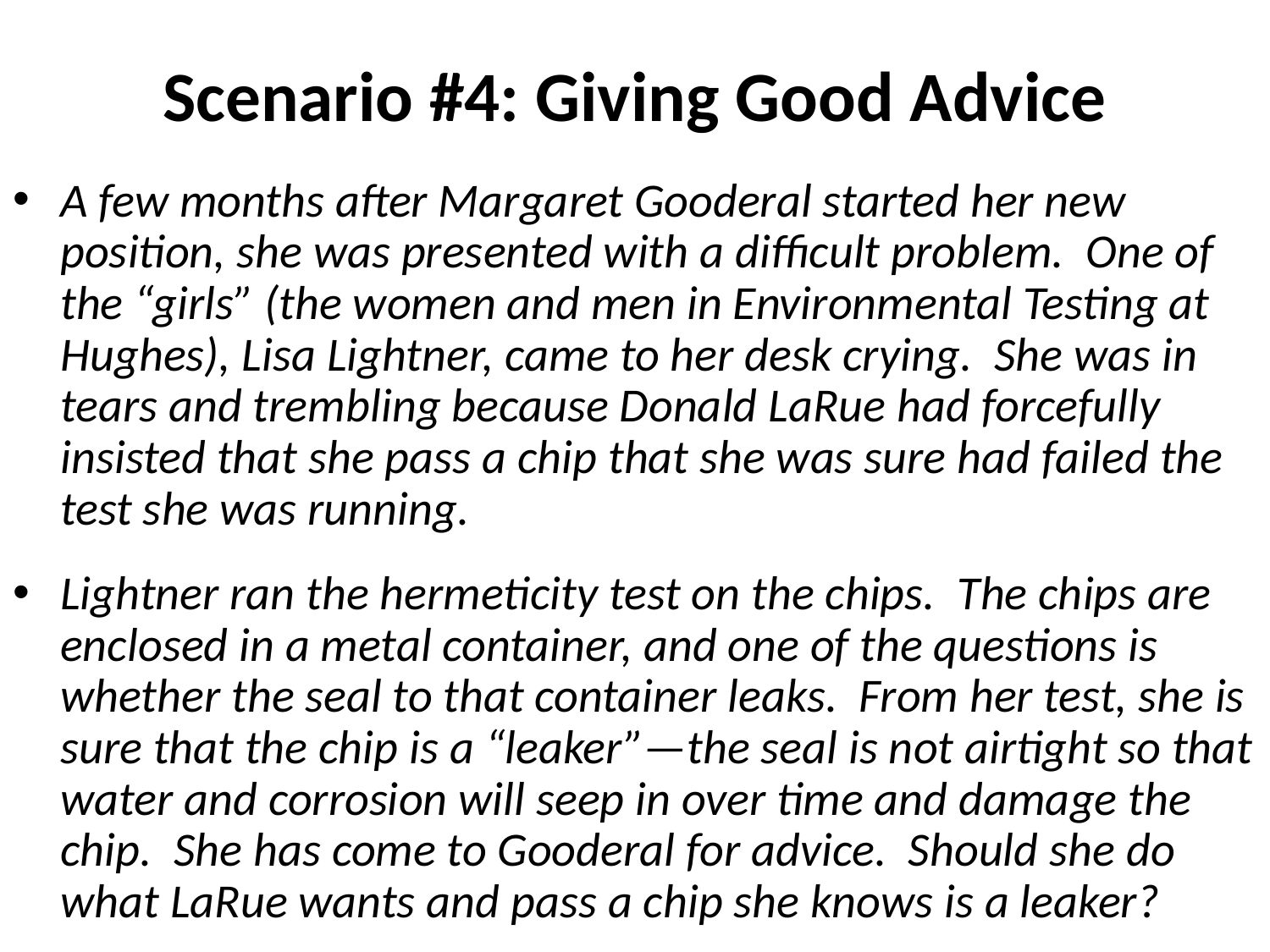

# Scenario #4: Giving Good Advice
A few months after Margaret Gooderal started her new position, she was presented with a difficult problem.  One of the “girls” (the women and men in Environmental Testing at Hughes), Lisa Lightner, came to her desk crying.  She was in tears and trembling because Donald LaRue had forcefully insisted that she pass a chip that she was sure had failed the test she was running.

Lightner ran the hermeticity test on the chips.  The chips are enclosed in a metal container, and one of the questions is whether the seal to that container leaks.  From her test, she is sure that the chip is a “leaker”—the seal is not airtight so that water and corrosion will seep in over time and damage the chip.  She has come to Gooderal for advice.  Should she do what LaRue wants and pass a chip she knows is a leaker?